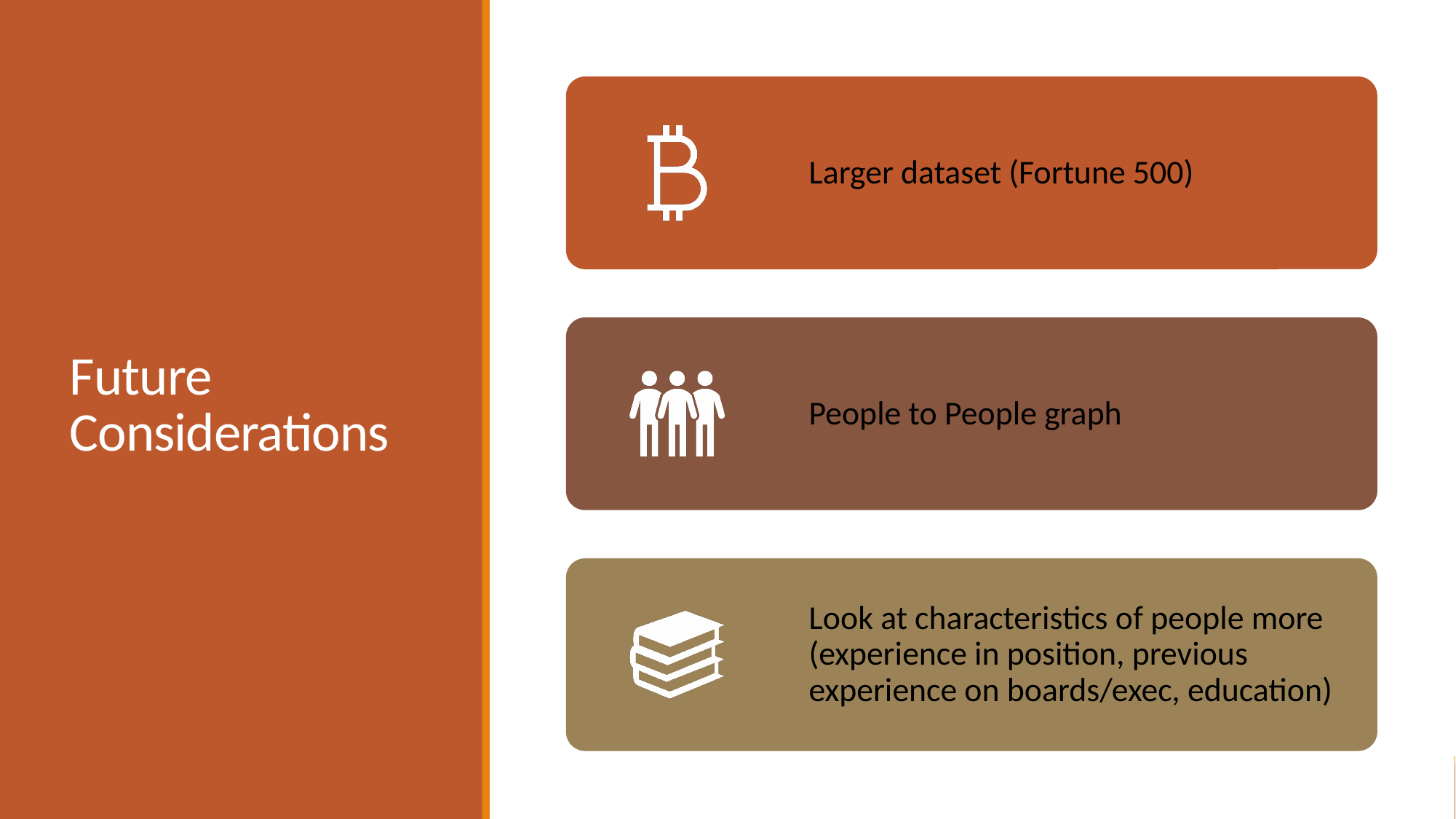

# Future Considerations
Larger dataset (Fortune 500)
People to People graph
Look at characteristics of people more (experience in position, previous experience on boards/exec, education)